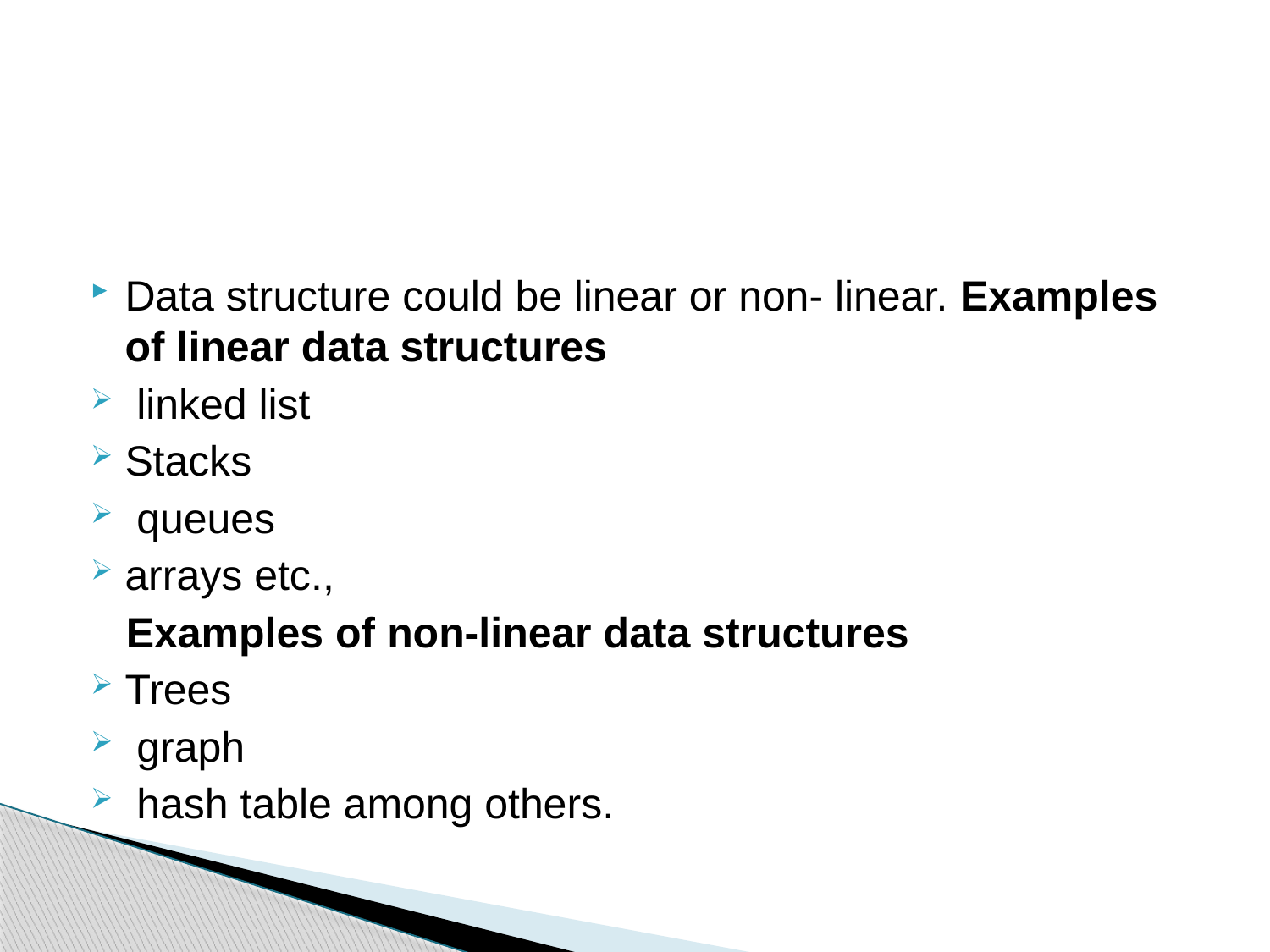

#

Data structure could be linear or non- linear. Examples of linear data structures
 linked list
Stacks
 queues
arrays etc.,
   Examples of non-linear data structures
Trees
 graph
 hash table among others.